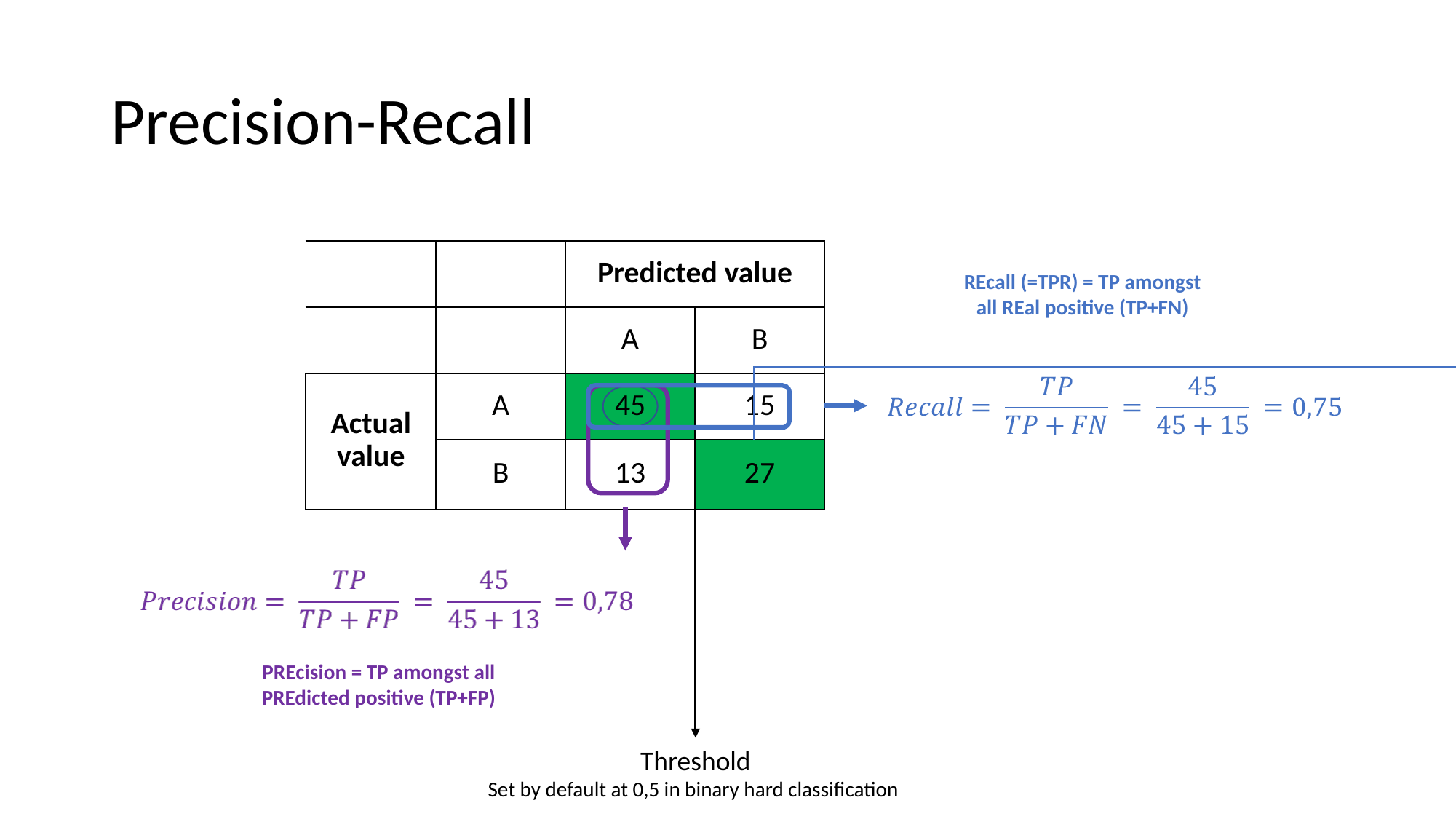

# Precision-Recall

|  |  | Predicted value |  |
| --- | --- | --- | --- |
|  |  | A | B |
| Actual value | A | 45 | 15 |
|  | B | 13 | 27 |
REcall (=TPR) = TP amongst all REal positive (TP+FN)

PREcision = TP amongst all PREdicted positive (TP+FP)
Threshold
Set by default at 0,5 in binary hard classification